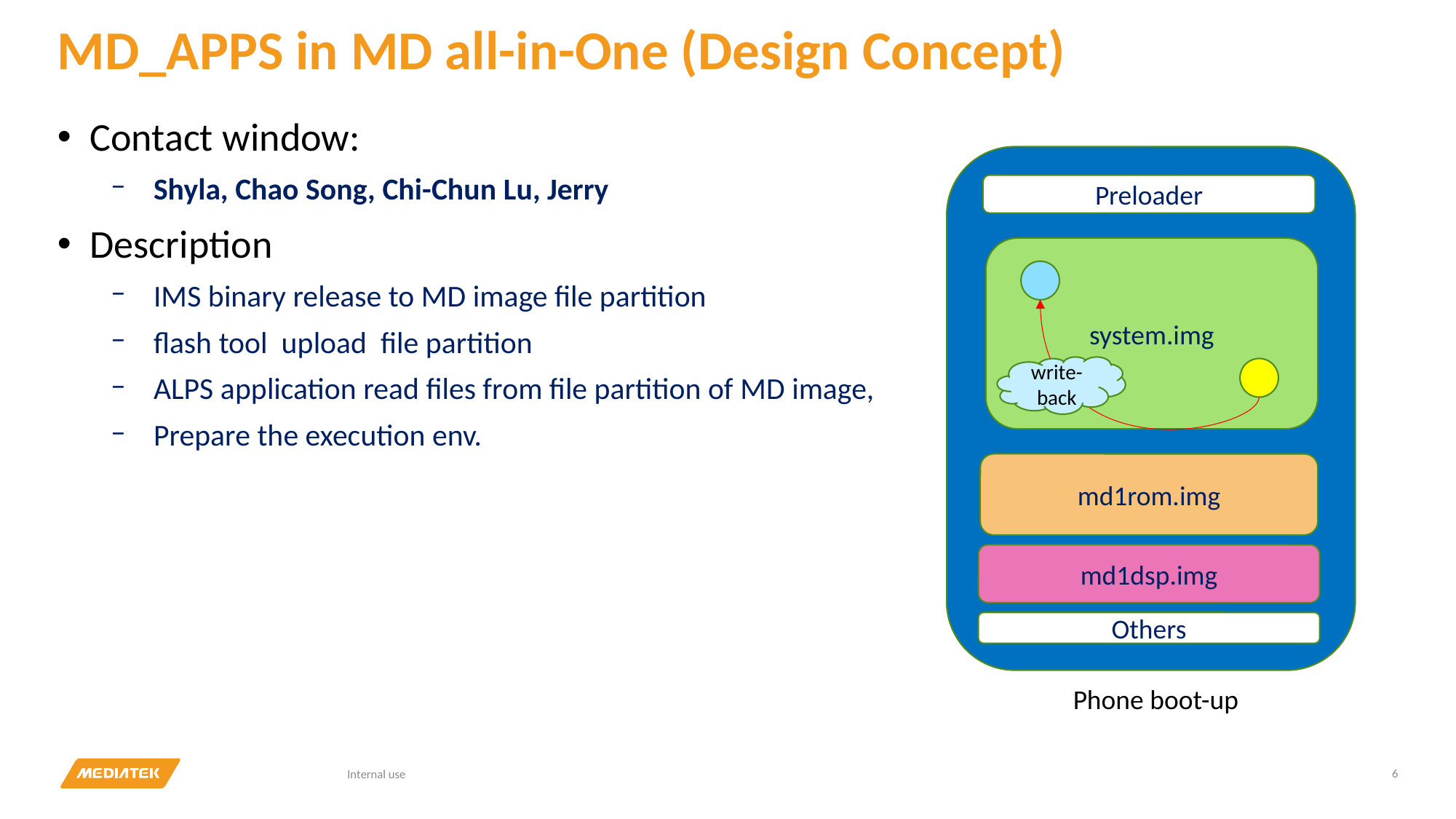

# MD_APPS in MD all-in-One (Design Concept)
Contact window:
Shyla, Chao Song, Chi-Chun Lu, Jerry
Description
IMS binary release to MD image file partition
flash tool  upload  file partition
ALPS application read files from file partition of MD image,
Prepare the execution env.

Preloader
system.img

write-back

md1rom.img
md1dsp.img
Others
Phone boot-up
6
Internal use